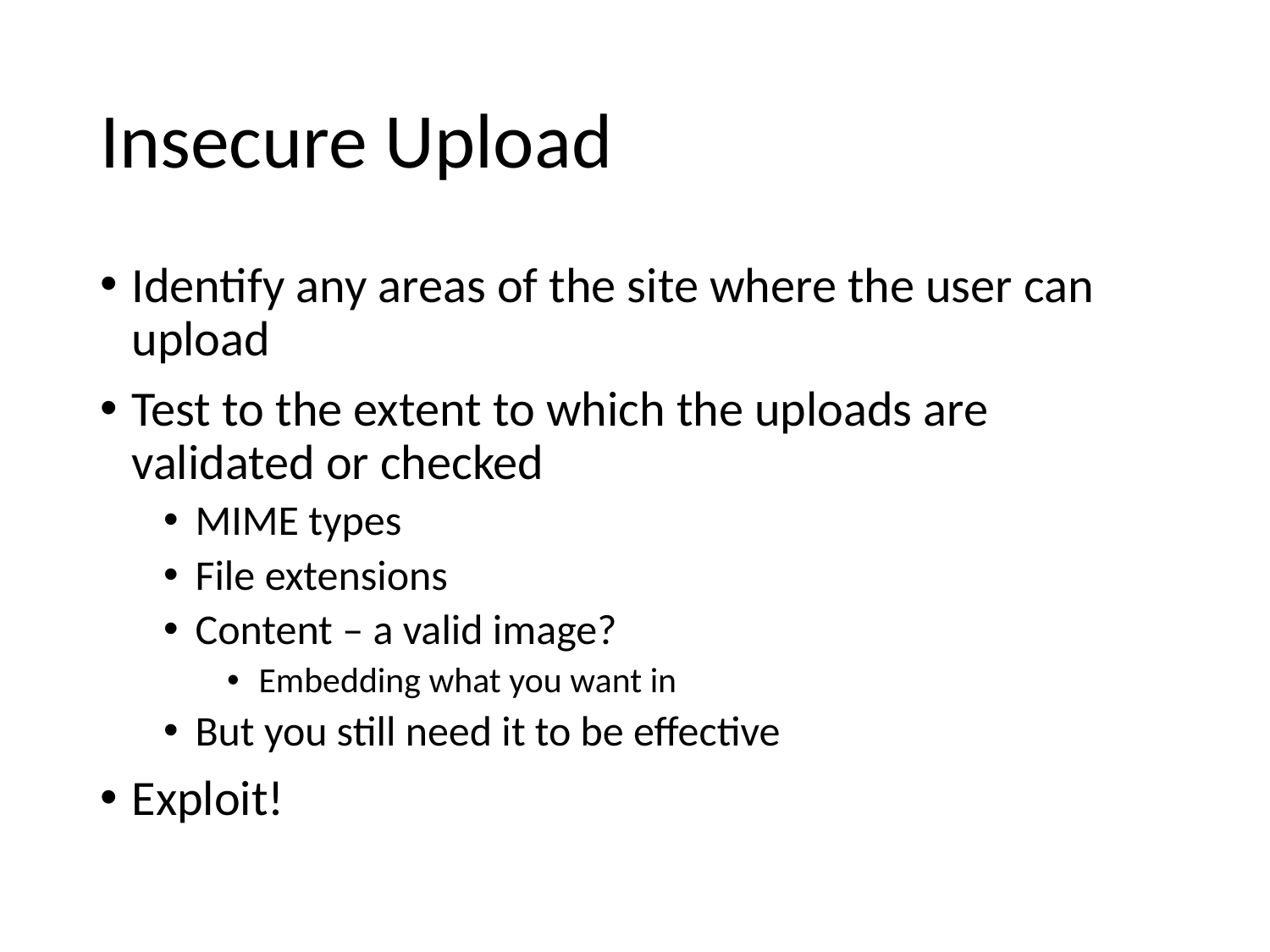

# Insecure Upload
Identify any areas of the site where the user can upload
Test to the extent to which the uploads are validated or checked
MIME types
File extensions
Content – a valid image?
Embedding what you want in
But you still need it to be effective
Exploit!